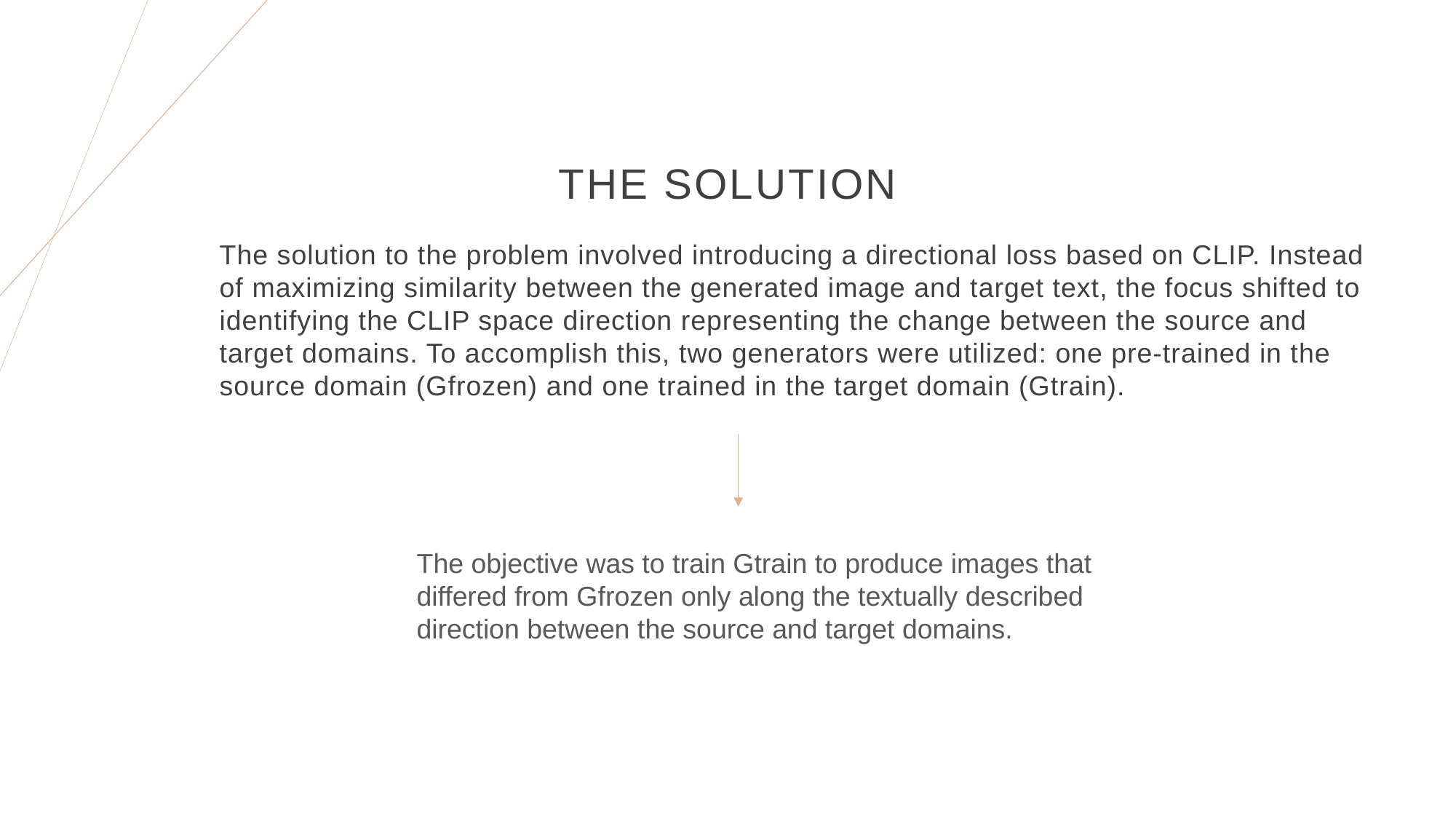

# The solution
The solution to the problem involved introducing a directional loss based on CLIP. Instead of maximizing similarity between the generated image and target text, the focus shifted to identifying the CLIP space direction representing the change between the source and target domains. To accomplish this, two generators were utilized: one pre-trained in the source domain (Gfrozen) and one trained in the target domain (Gtrain).
The objective was to train Gtrain to produce images that differed from Gfrozen only along the textually described direction between the source and target domains.